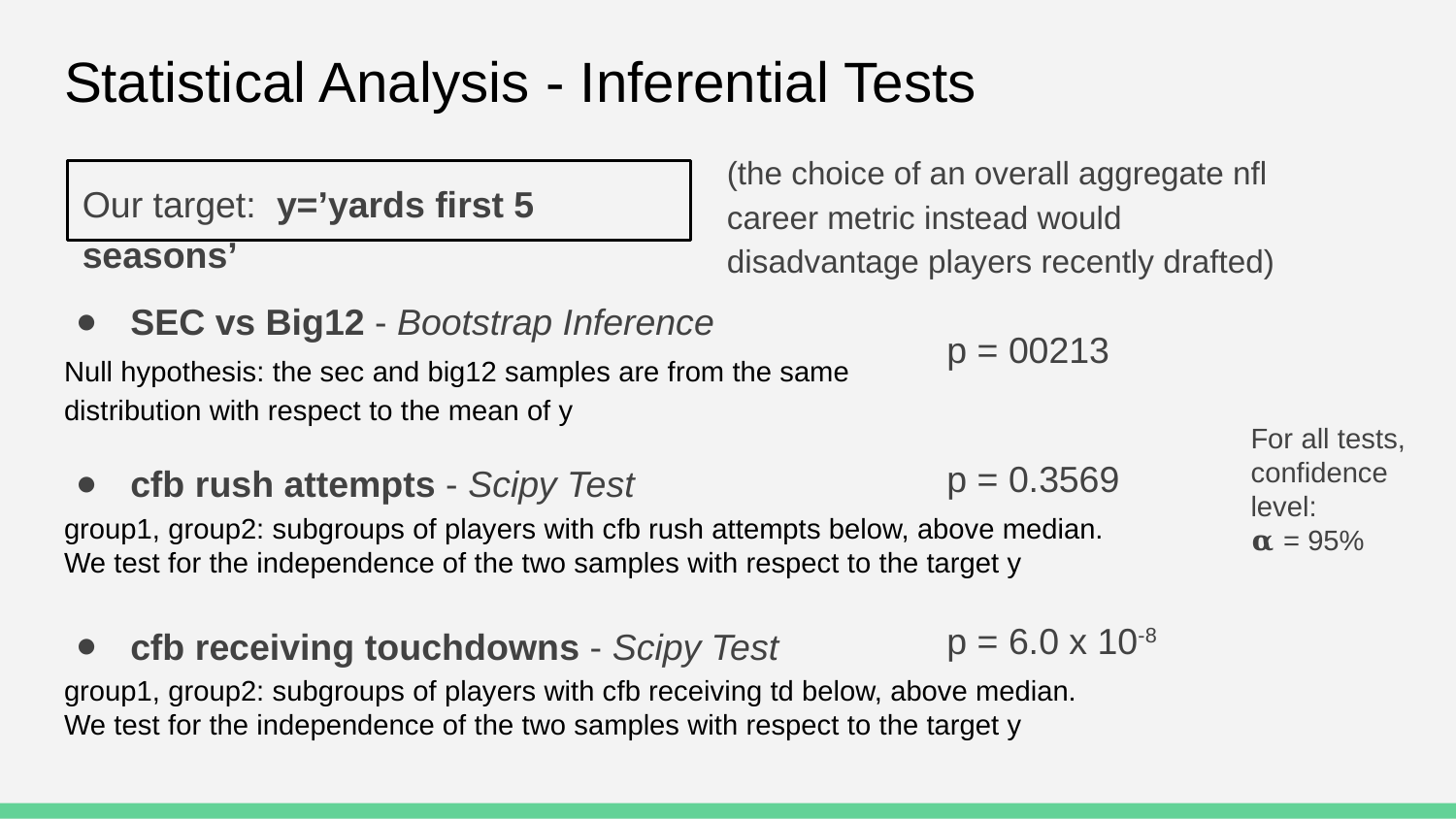

# Statistical Analysis - Inferential Tests
(the choice of an overall aggregate nfl career metric instead would disadvantage players recently drafted)
Our target:  y=’yards first 5 seasons’

SEC vs Big12 - Bootstrap Inference
p = 00213
Null hypothesis: the sec and big12 samples are from the same distribution with respect to the mean of y
For all tests, confidence level:
𝛂 = 95%
p = 0.3569
cfb rush attempts - Scipy Test
group1, group2: subgroups of players with cfb rush attempts below, above median.
We test for the independence of the two samples with respect to the target y
p = 6.0 x 10-8
cfb receiving touchdowns - Scipy Test
group1, group2: subgroups of players with cfb receiving td below, above median.
We test for the independence of the two samples with respect to the target y